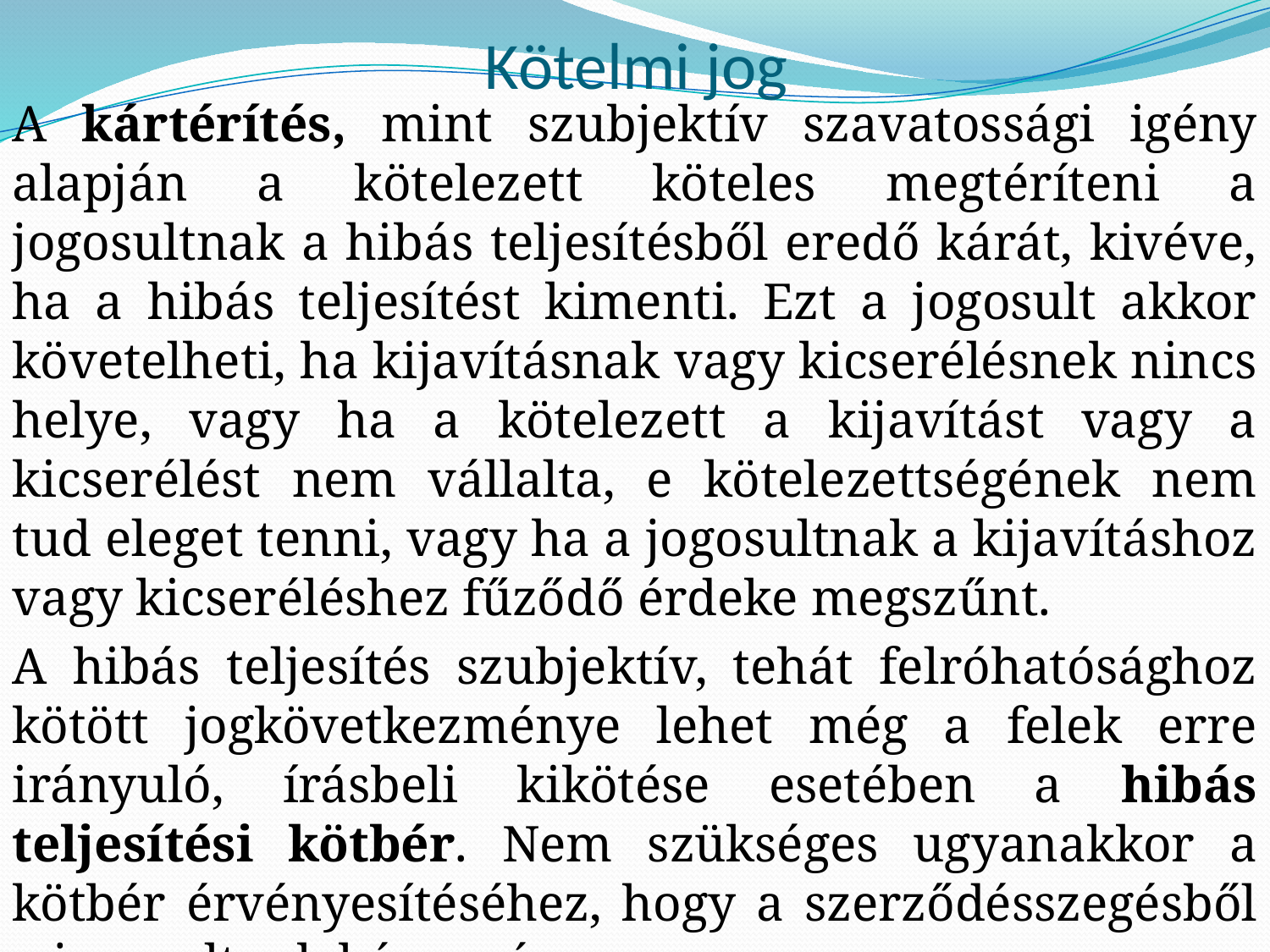

# Kötelmi jog
A kártérítés, mint szubjektív szavatossági igény alapján a kötelezett köteles megtéríteni a jogosultnak a hibás teljesítésből eredő kárát, kivéve, ha a hibás teljesítést kimenti. Ezt a jogosult akkor követelheti, ha kijavításnak vagy kicserélésnek nincs helye, vagy ha a kötelezett a kijavítást vagy a kicserélést nem vállalta, e kötelezettségének nem tud eleget tenni, vagy ha a jogosultnak a kijavításhoz vagy kicseréléshez fűződő érdeke megszűnt.
A hibás teljesítés szubjektív, tehát felróhatósághoz kötött jogkövetkezménye lehet még a felek erre irányuló, írásbeli kikötése esetében a hibás teljesítési kötbér. Nem szükséges ugyanakkor a kötbér érvényesítéséhez, hogy a szerződésszegésből a jogosultnak kára származzon.